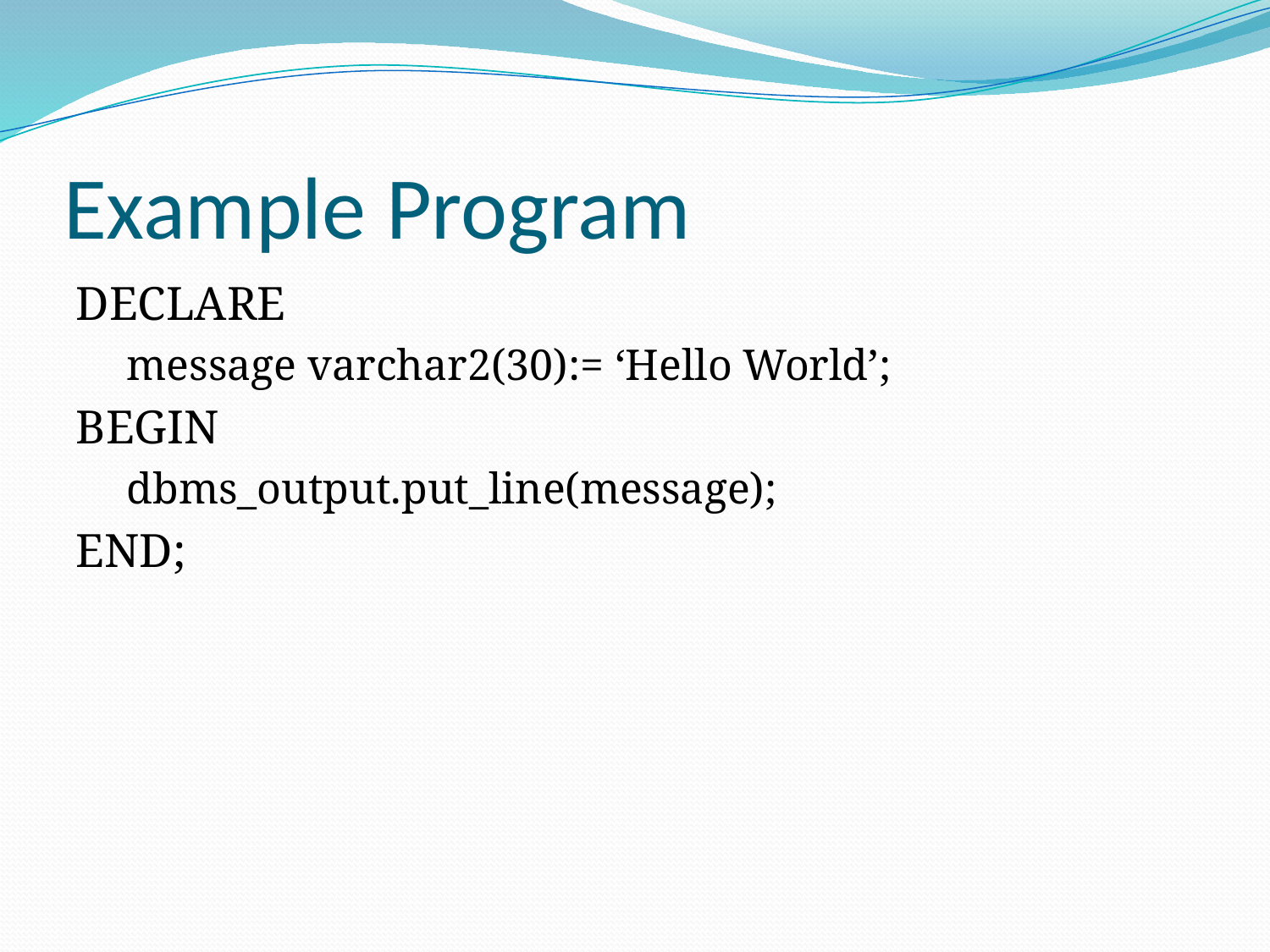

# Example Program
DECLARE
message varchar2(30):= ‘Hello World’;
BEGIN
dbms_output.put_line(message);
END;